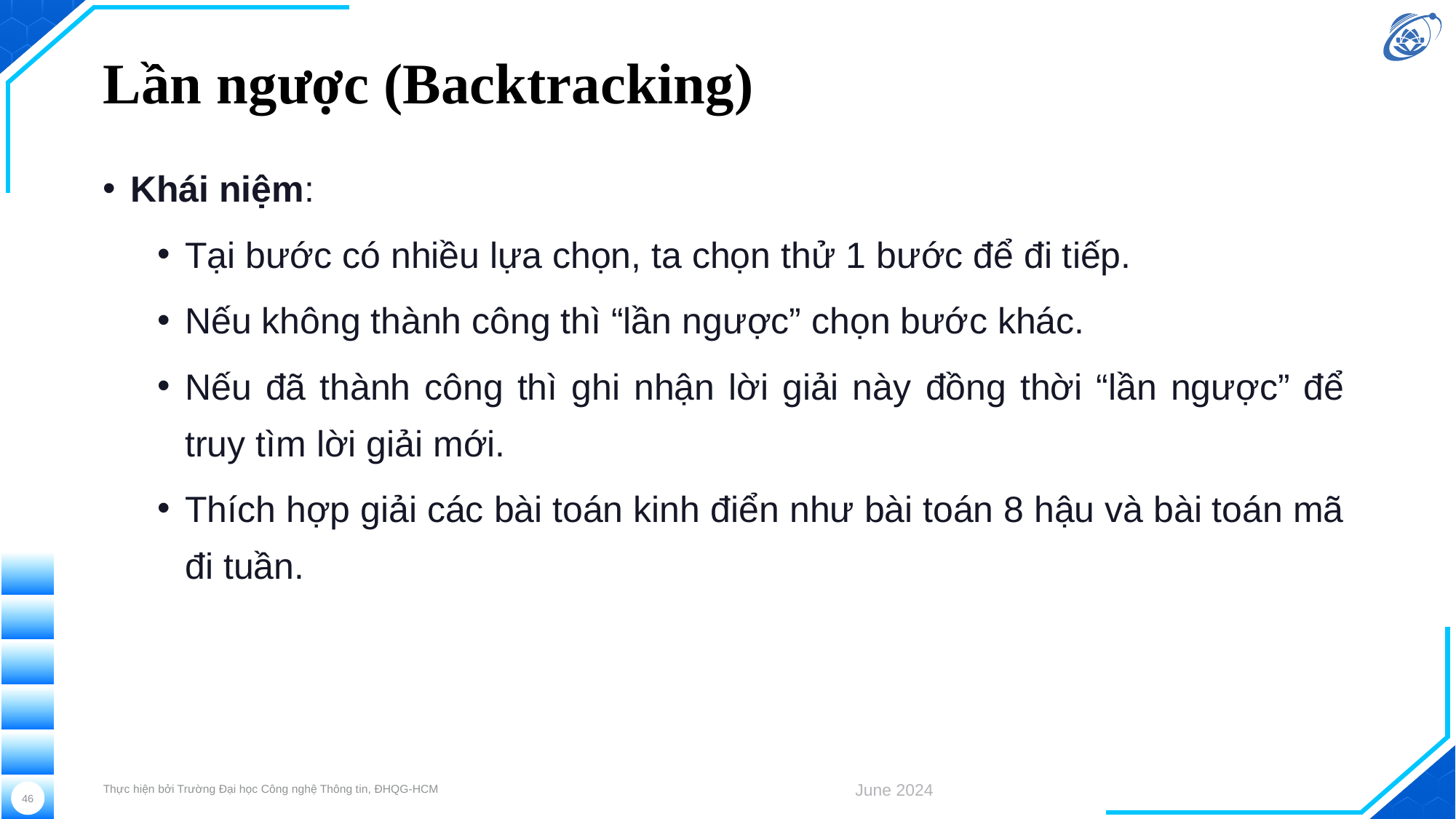

# Lần ngược (Backtracking)
Khái niệm:
Tại bước có nhiều lựa chọn, ta chọn thử 1 bước để đi tiếp.
Nếu không thành công thì “lần ngược” chọn bước khác.
Nếu đã thành công thì ghi nhận lời giải này đồng thời “lần ngược” để truy tìm lời giải mới.
Thích hợp giải các bài toán kinh điển như bài toán 8 hậu và bài toán mã đi tuần.
Thực hiện bởi Trường Đại học Công nghệ Thông tin, ĐHQG-HCM
June 2024
46